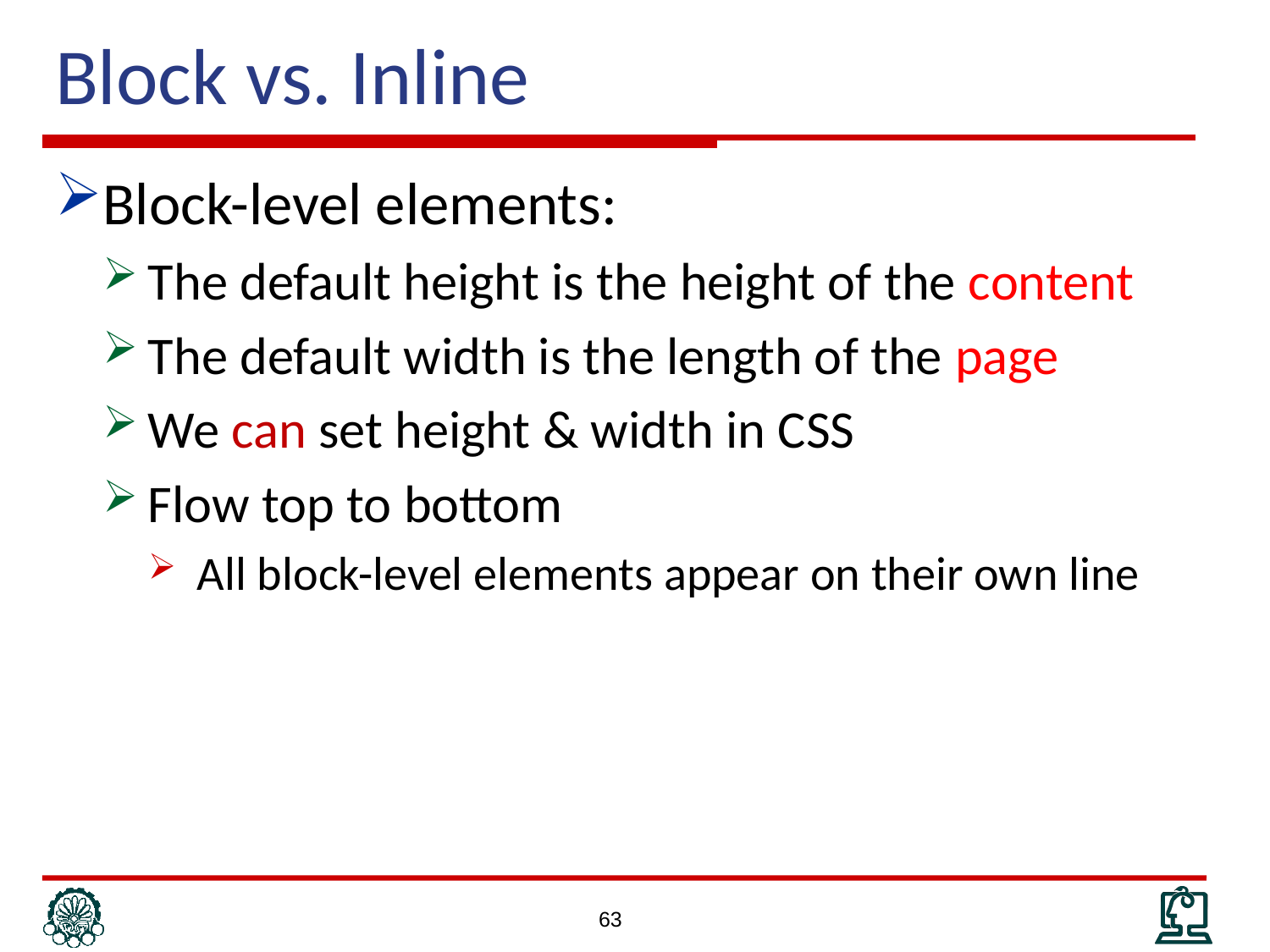

# Block vs. Inline
Block-level elements:
The default height is the height of the content
The default width is the length of the page
We can set height & width in CSS
Flow top to bottom
All block-level elements appear on their own line
63